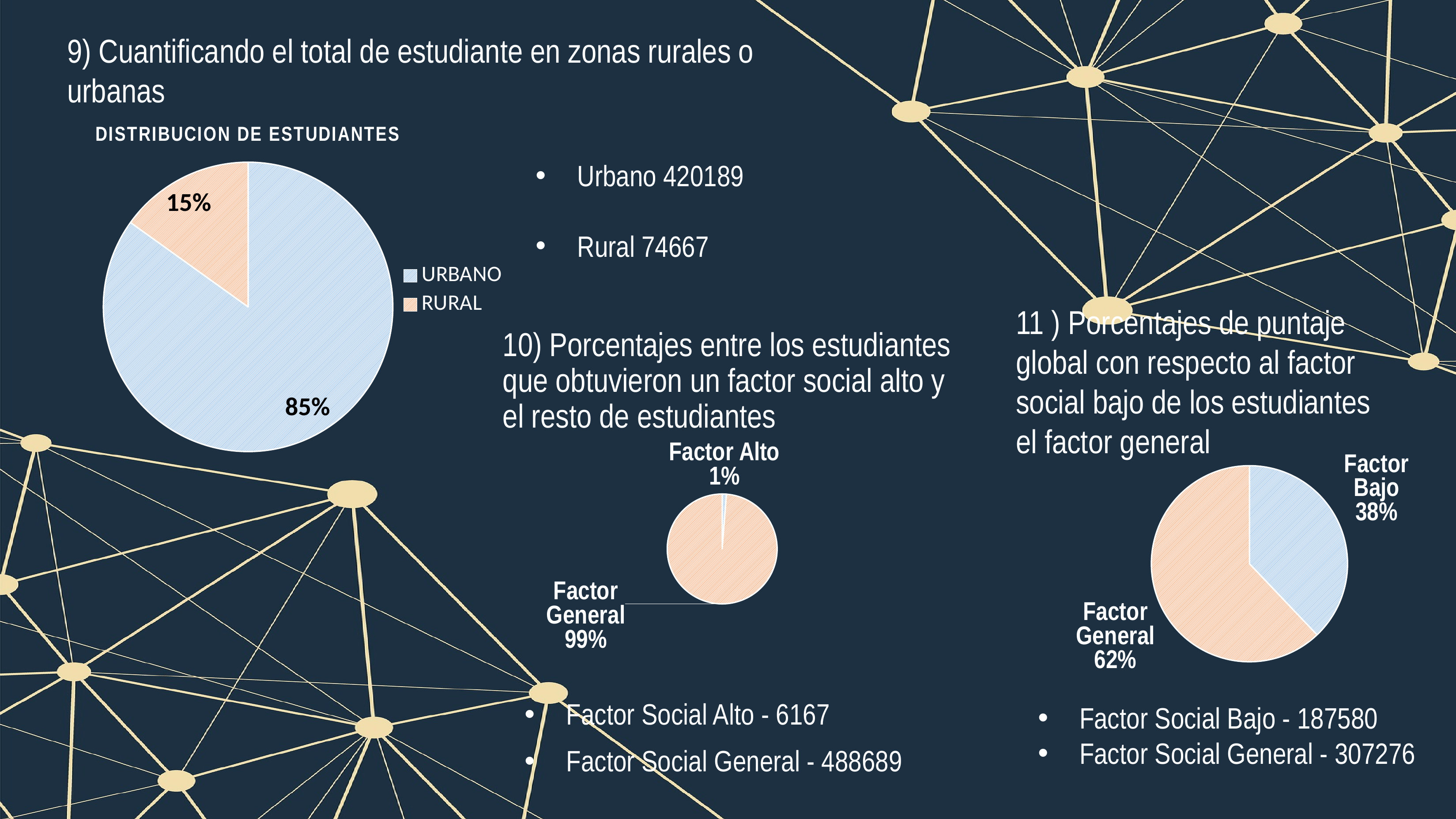

9) Cuantificando el total de estudiante en zonas rurales o urbanas

### Chart: DISTRIBUCION DE ESTUDIANTES

| Category |  |
|---|---|
| URBANO | 420189.0 |
| RURAL | 74667.0 |
Urbano 420189

Rural 74667
11 ) Porcentajes de puntaje global con respecto al factor social bajo de los estudiantes el factor general
# 10) Porcentajes entre los estudiantes que obtuvieron un factor social alto y el resto de estudiantes

### Chart

| Category |  |
|---|---|
| Factor Alto | 6167.0 |
| Factor General | 488689.0 |

### Chart

| Category |  |
|---|---|
| Factor Bajo | 187580.0 |
| Factor General | 307276.0 |
Factor Social Alto - 6167
Factor Social General - 488689
Factor Social Bajo - 187580
Factor Social General - 307276